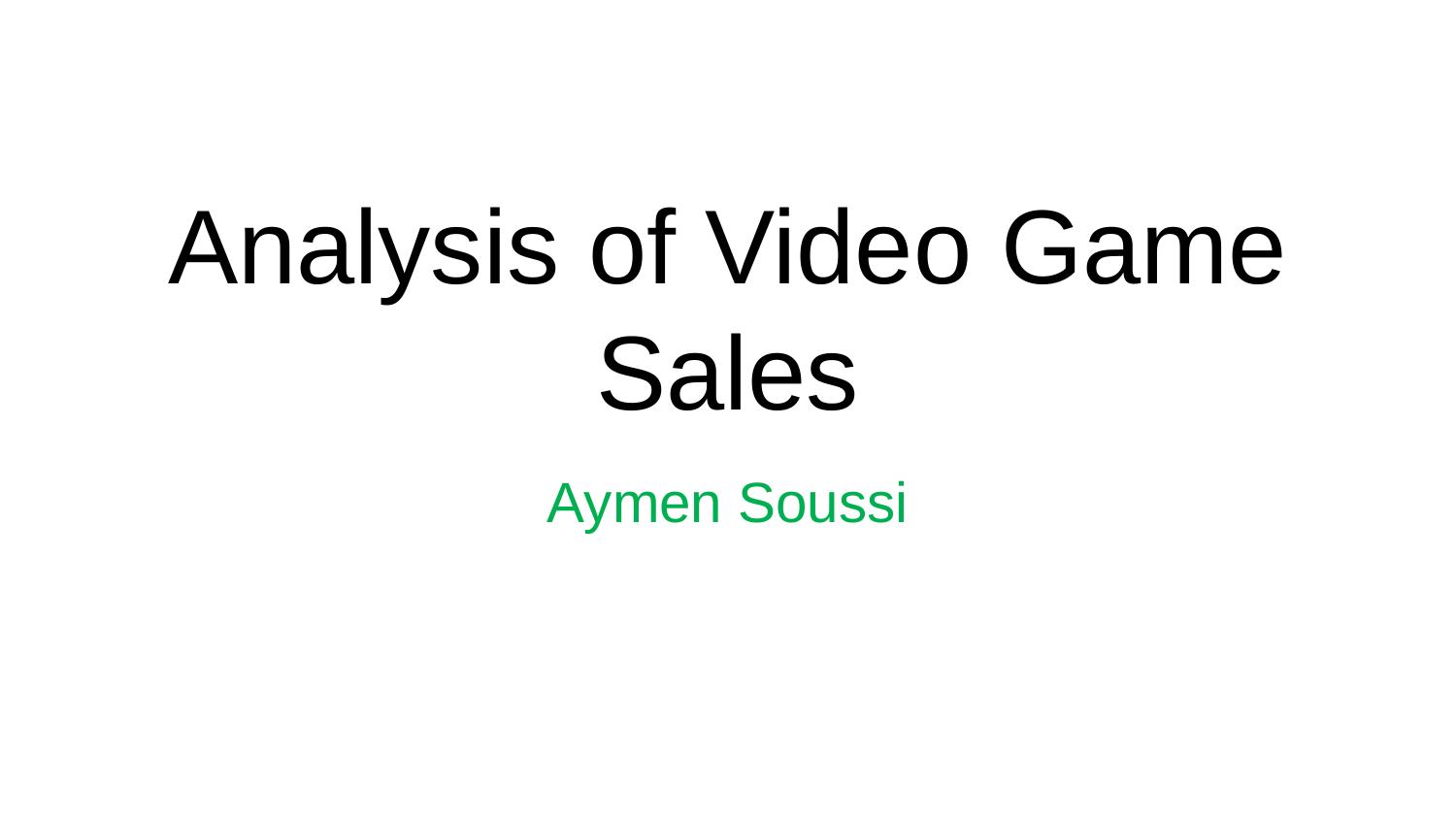

# Analysis of Video Game Sales
Aymen Soussi